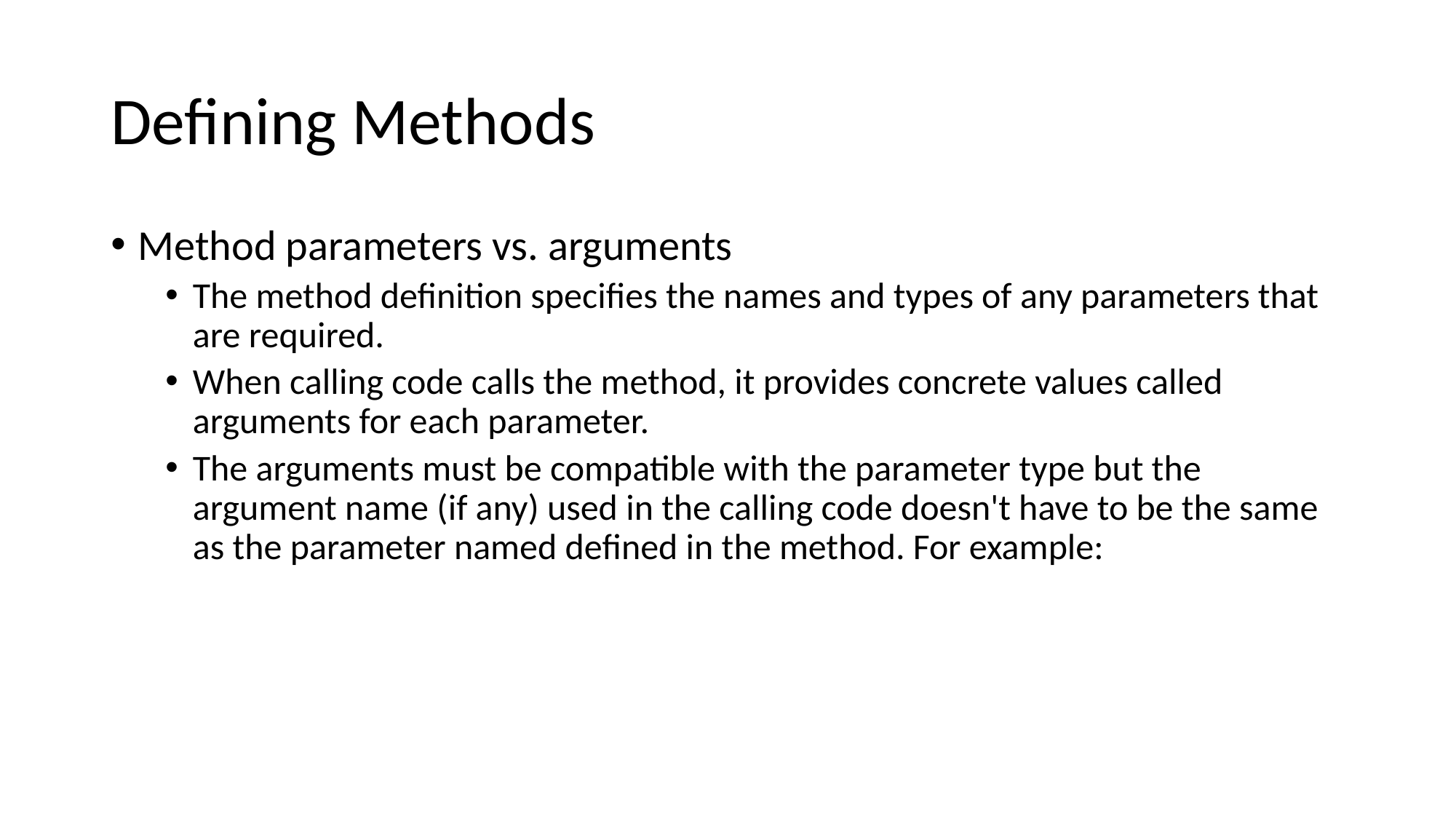

# Defining Methods
Method parameters vs. arguments
The method definition specifies the names and types of any parameters that are required.
When calling code calls the method, it provides concrete values called arguments for each parameter.
The arguments must be compatible with the parameter type but the argument name (if any) used in the calling code doesn't have to be the same as the parameter named defined in the method. For example: